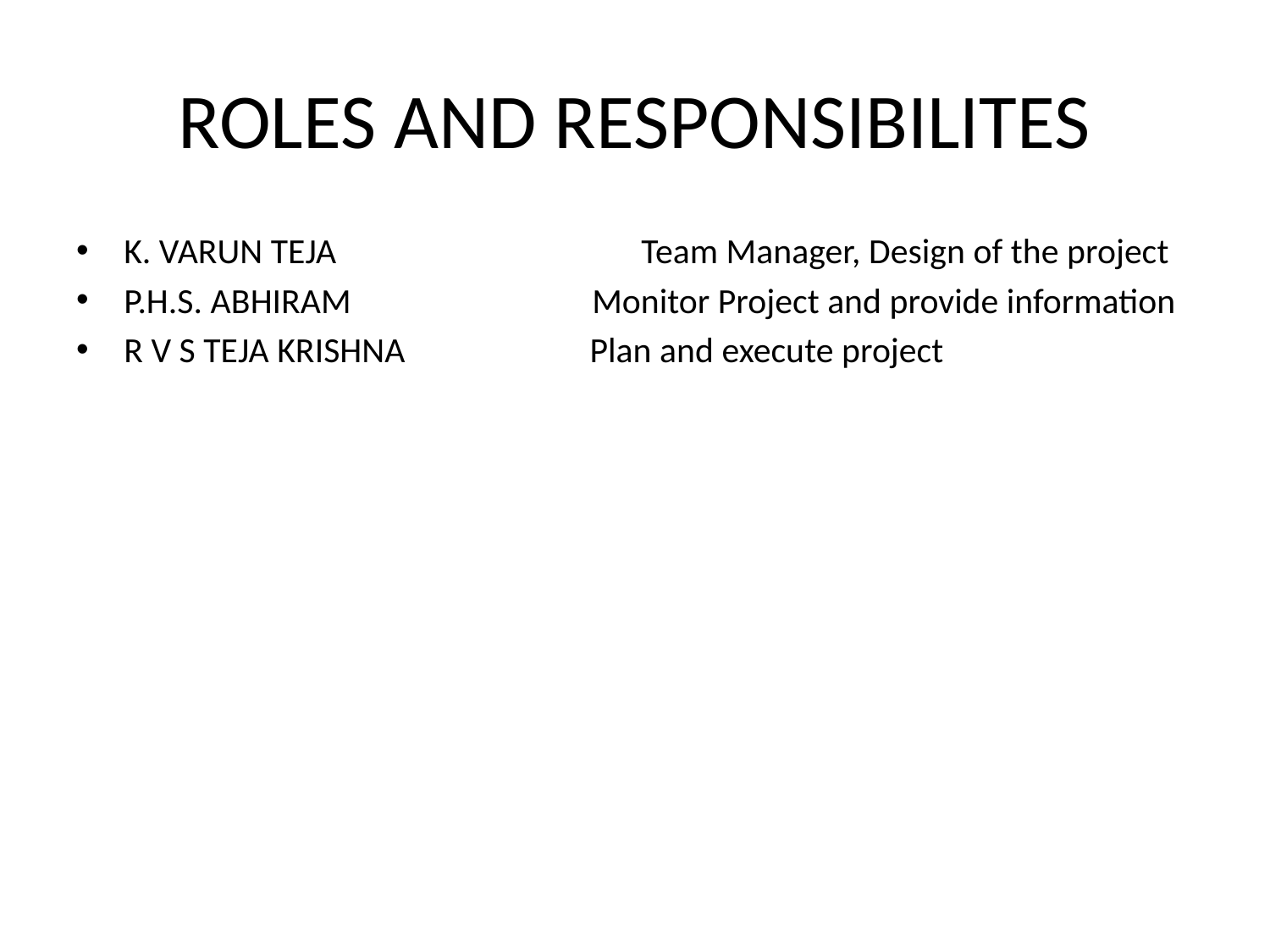

# ROLES AND RESPONSIBILITES
K. VARUN TEJA             	                 Team Manager, Design of the project
P.H.S. ABHIRAM                              Monitor Project and provide information
R V S TEJA KRISHNA                       Plan and execute project